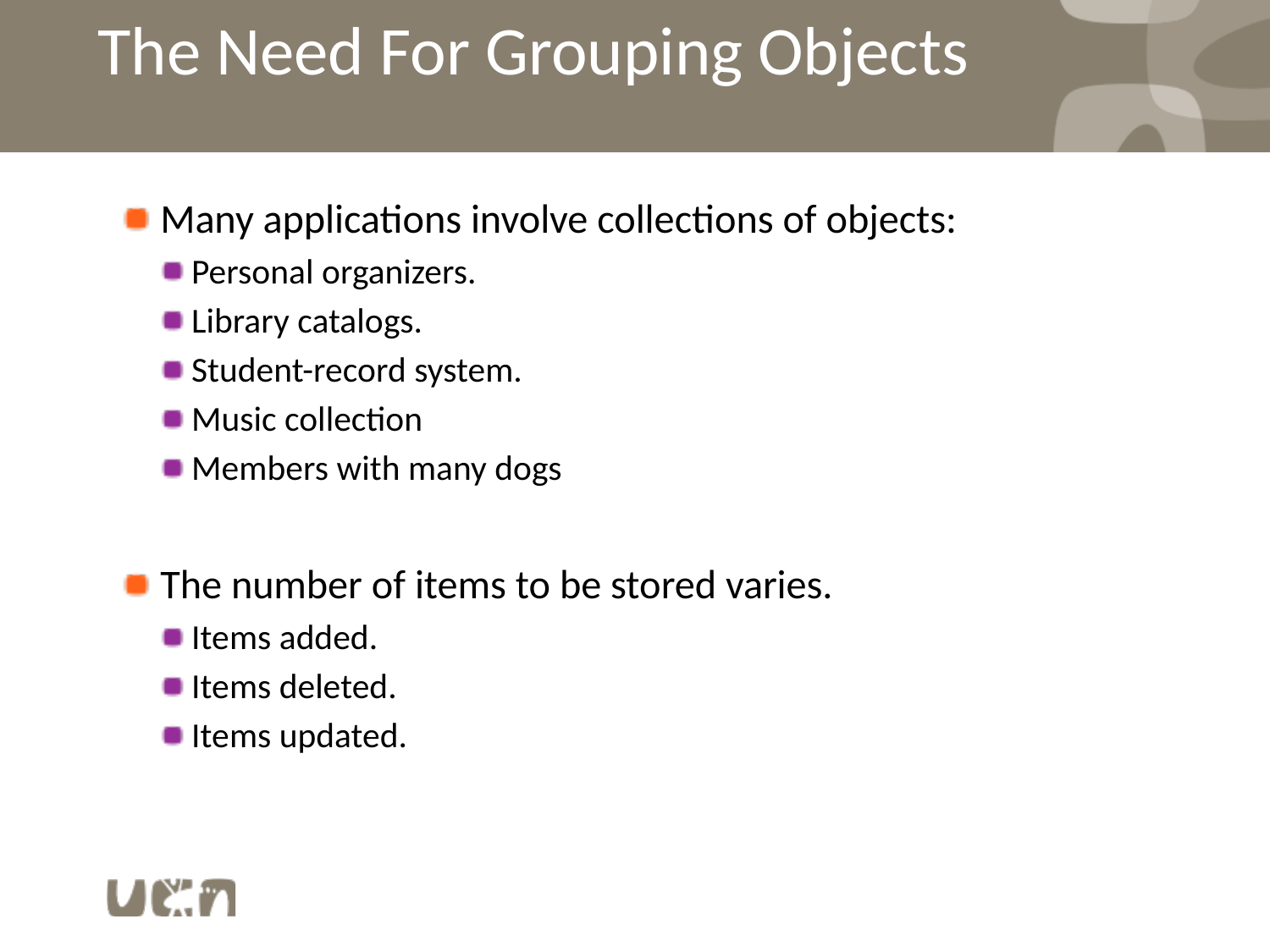

# The Need For Grouping Objects
Many applications involve collections of objects:
Personal organizers.
Library catalogs.
Student-record system.
Music collection
Members with many dogs

The number of items to be stored varies.
Items added.
Items deleted.
Items updated.